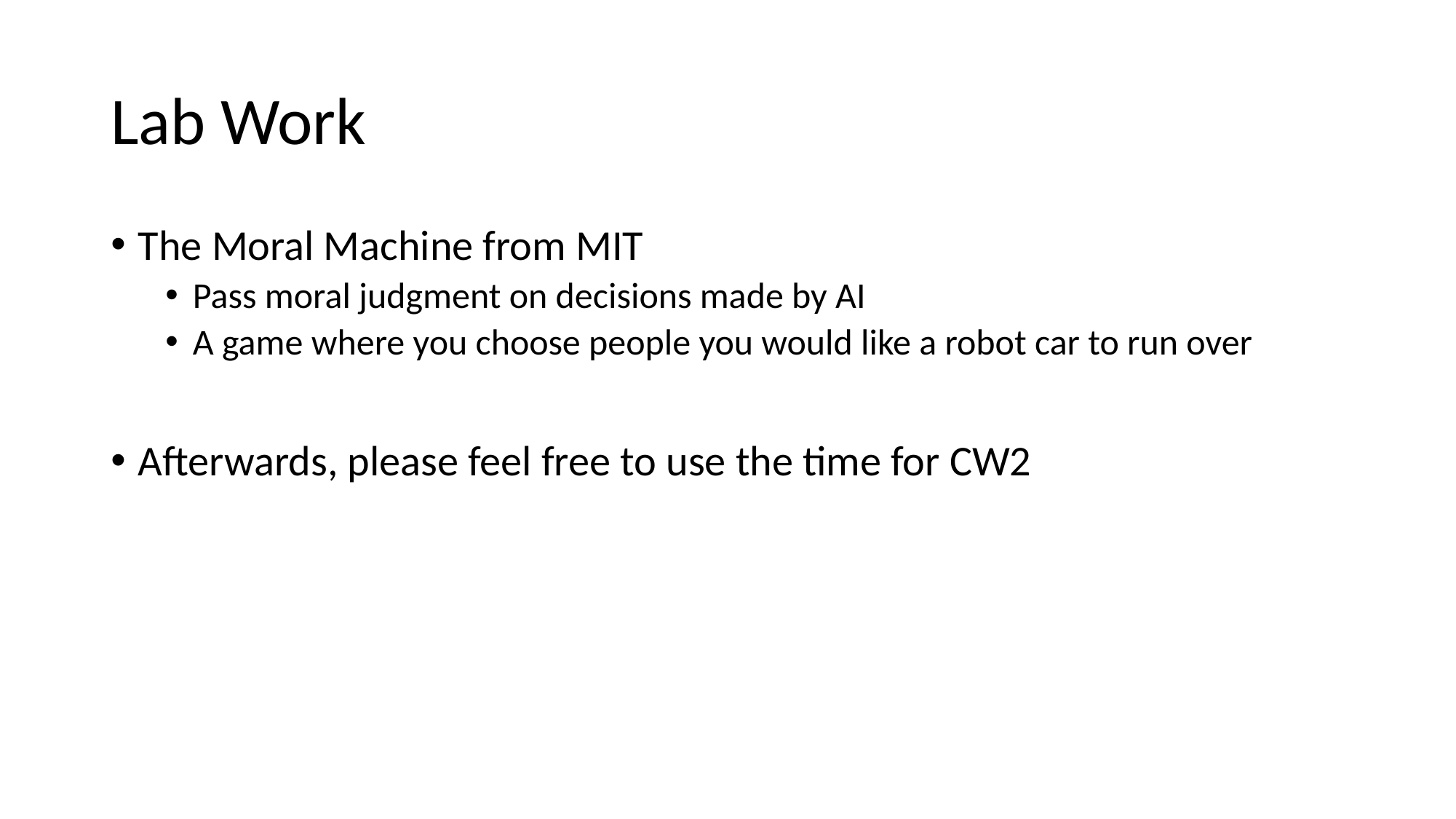

# Lab Work
The Moral Machine from MIT
Pass moral judgment on decisions made by AI
A game where you choose people you would like a robot car to run over

Afterwards, please feel free to use the time for CW2